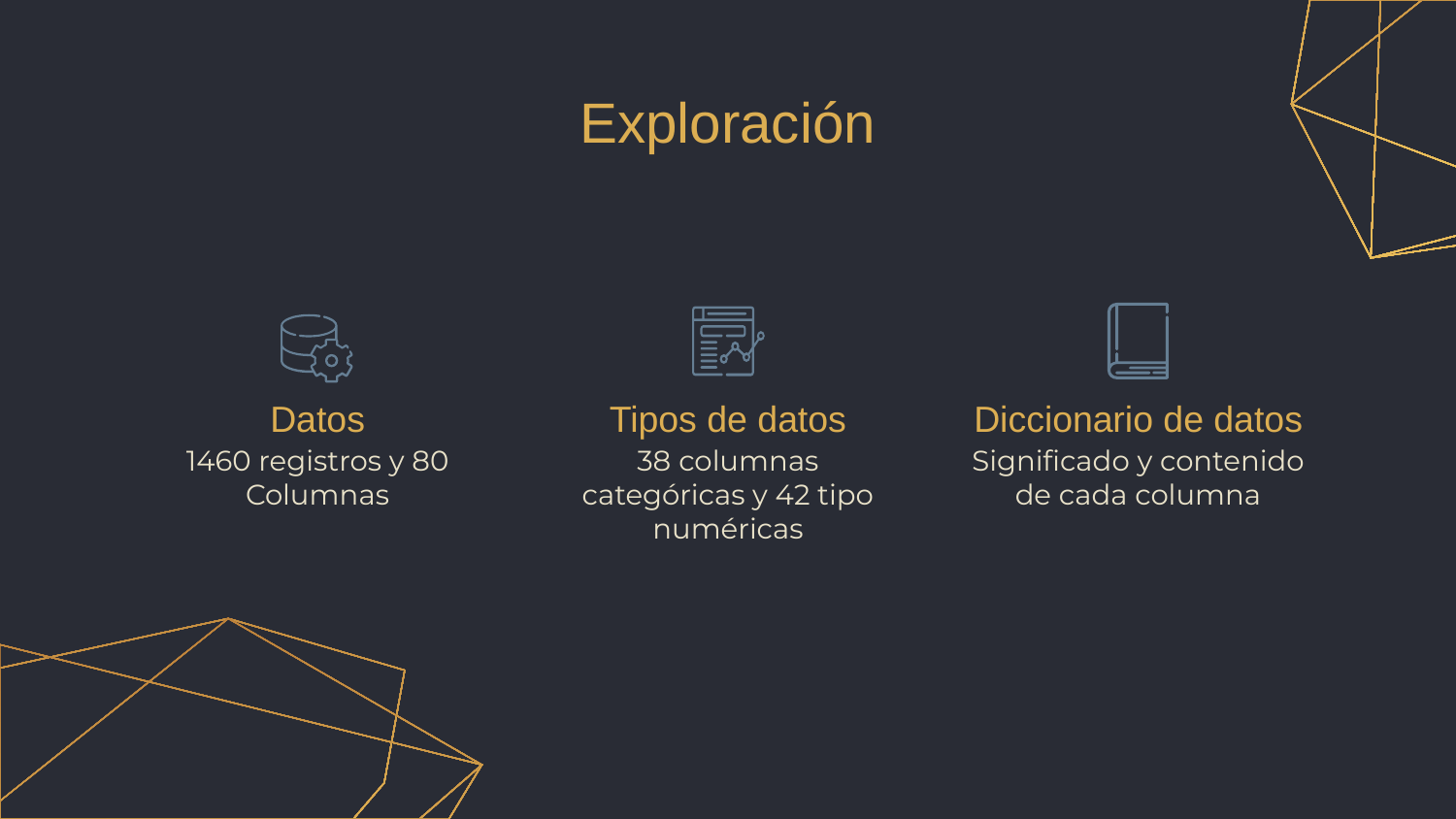

# Exploración

Datos
Tipos de datos
Diccionario de datos
1460 registros y 80 Columnas
38 columnas categóricas y 42 tipo numéricas
Significado y contenido de cada columna